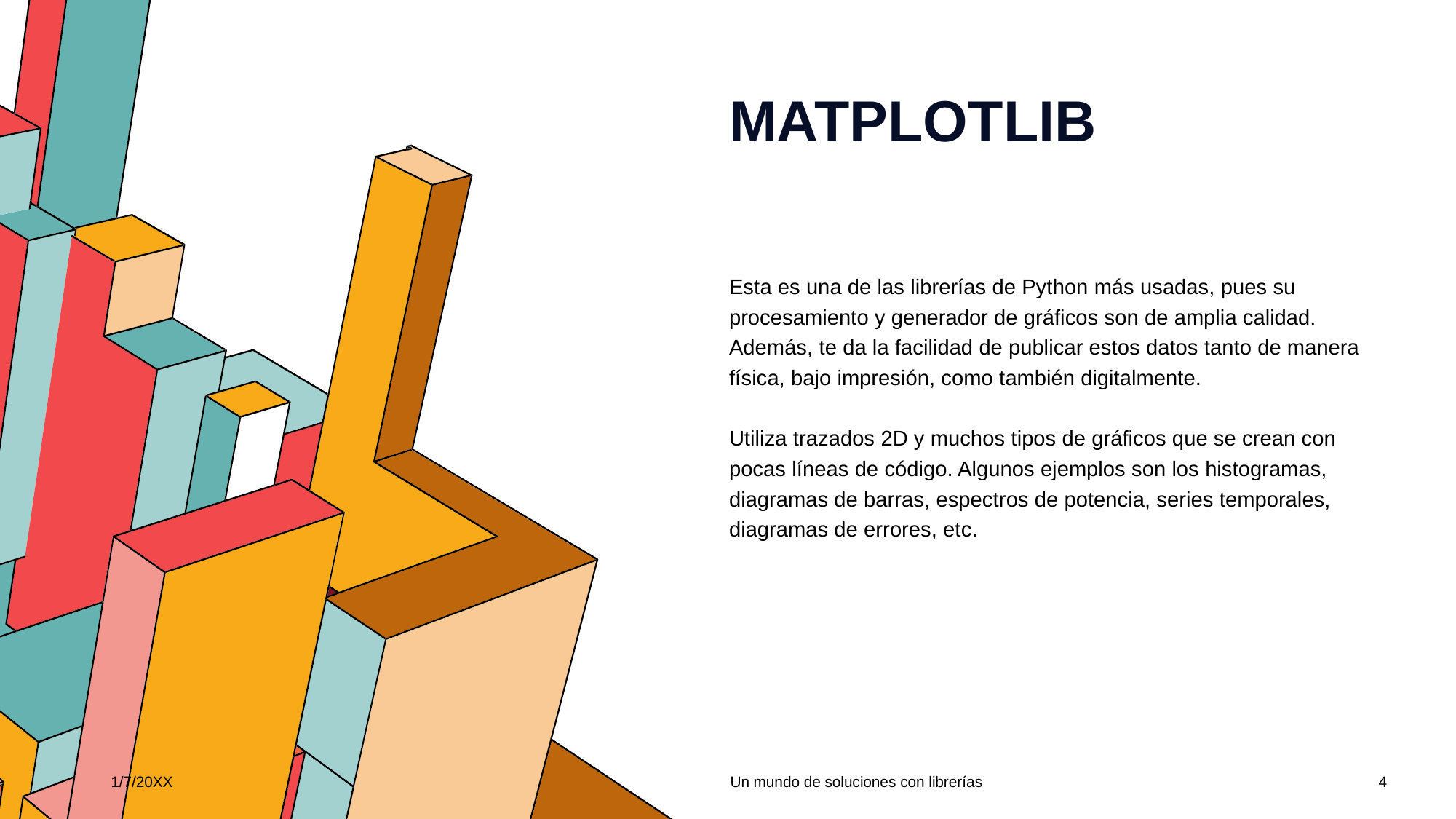

# Matplotlib
Esta es una de las librerías de Python más usadas, pues su procesamiento y generador de gráficos son de amplia calidad. Además, te da la facilidad de publicar estos datos tanto de manera física, bajo impresión, como también digitalmente.

Utiliza trazados 2D y muchos tipos de gráficos que se crean con pocas líneas de código. Algunos ejemplos son los histogramas, diagramas de barras, espectros de potencia, series temporales, diagramas de errores, etc.
1/7/20XX
Un mundo de soluciones con librerías
4